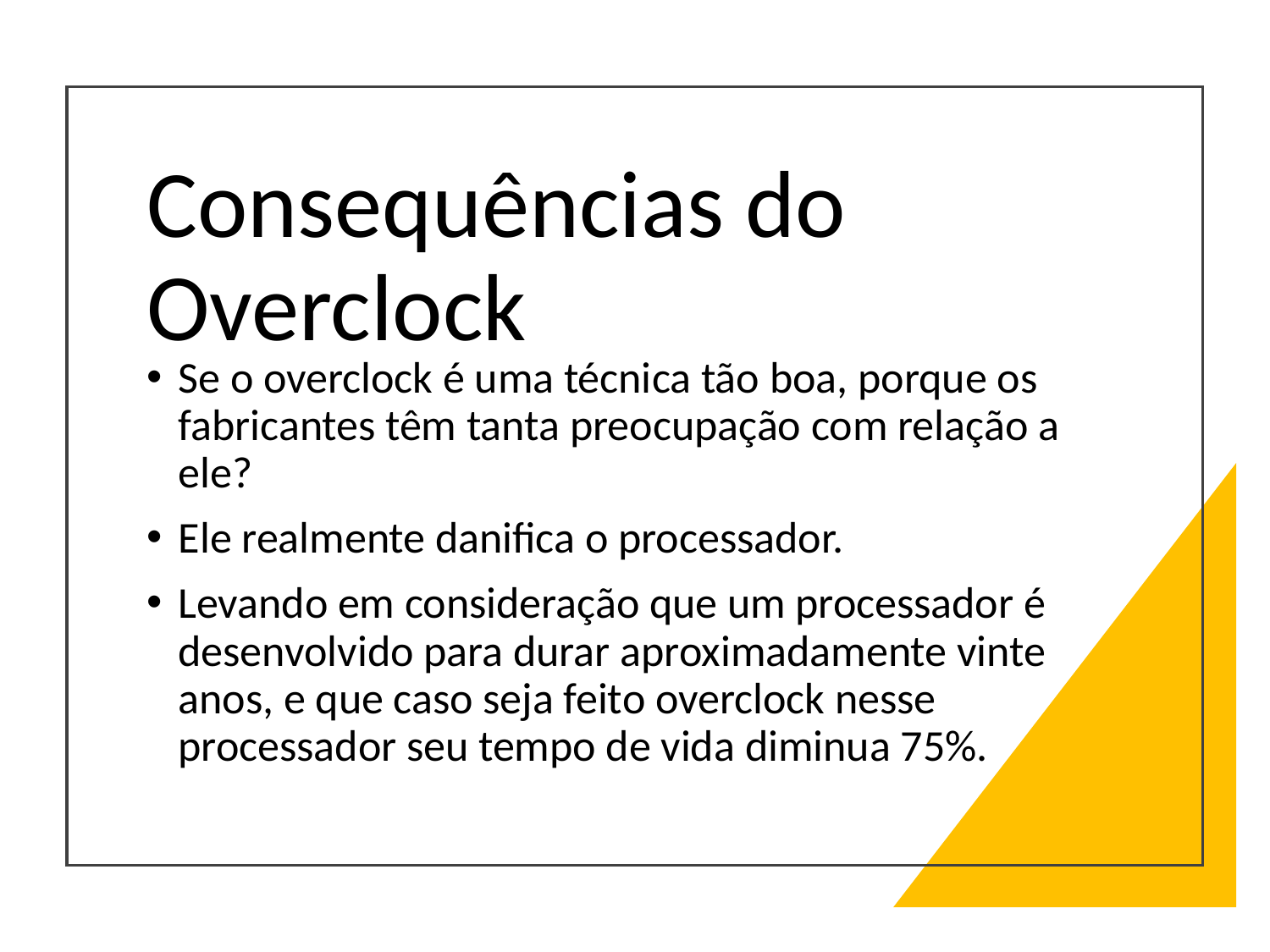

# Consequências do Overclock
Se o overclock é uma técnica tão boa, porque os fabricantes têm tanta preocupação com relação a ele?
Ele realmente danifica o processador.
Levando em consideração que um processador é desenvolvido para durar aproximadamente vinte anos, e que caso seja feito overclock nesse processador seu tempo de vida diminua 75%.